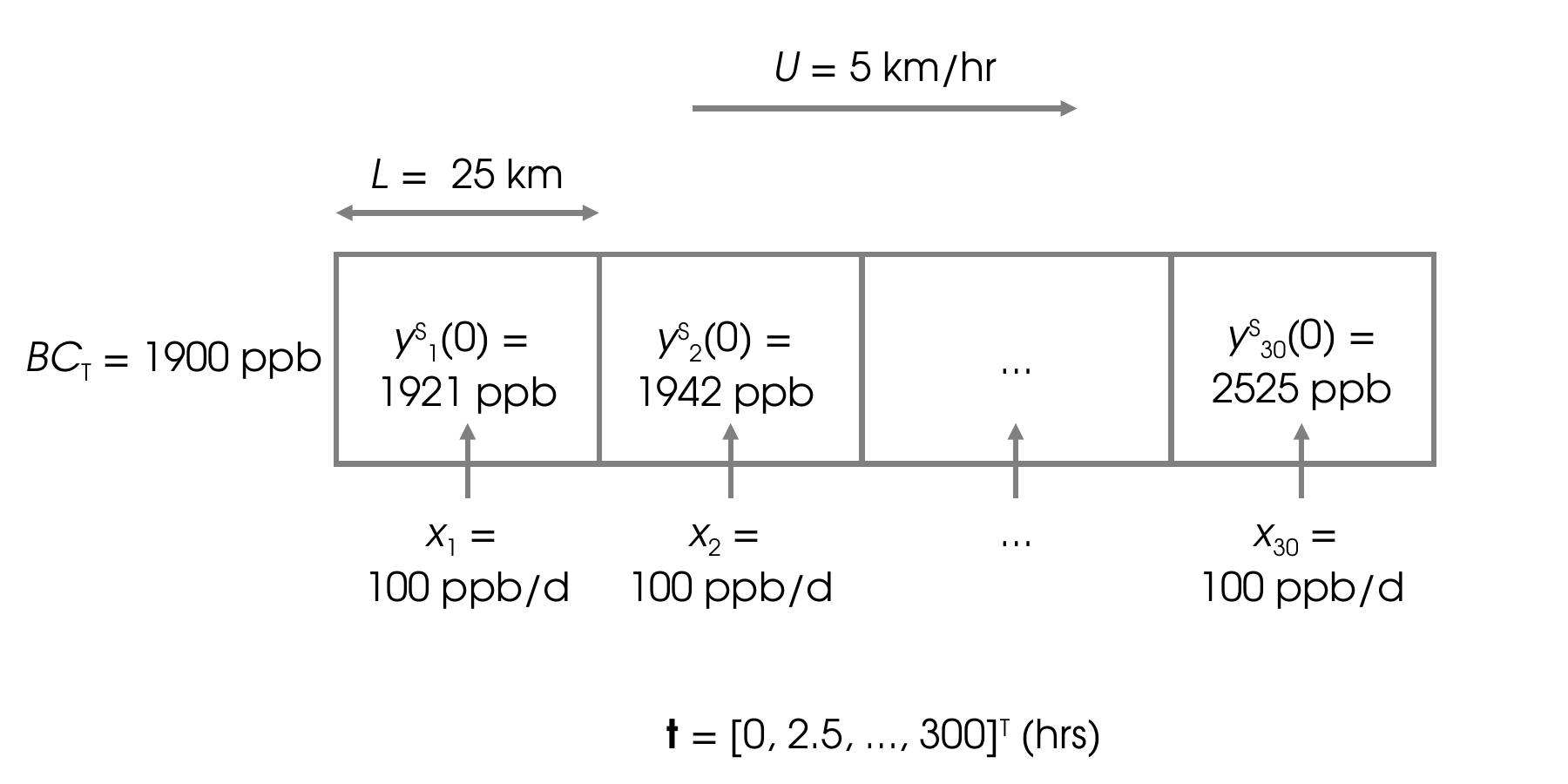

U = 5 km/hr
L =  25 km

yS30(0) = 2525 ppb
yS2(0) =
1942 ppb
yS1(0) =
1921 ppb
BCT = 1900 ppb
…
x2 =
100 ppb/d
x1 =
100 ppb/d
…
x30 =
100 ppb/d
t = [0, 2.5, …, 300]T (hrs)